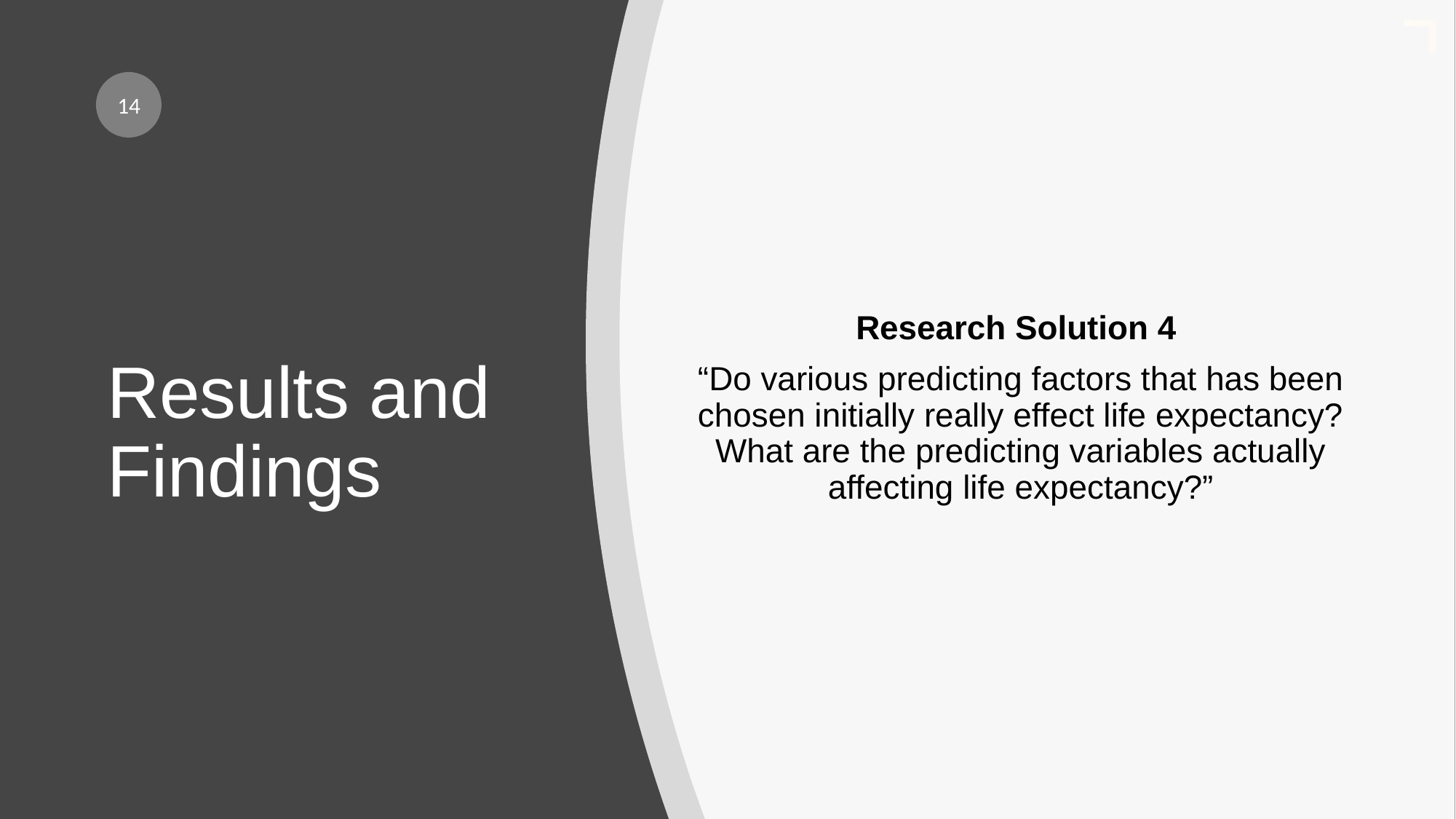

14
Research Solution 4
“Do various predicting factors that has been chosen initially really effect life expectancy? What are the predicting variables actually affecting life expectancy?”

# Results and Findings